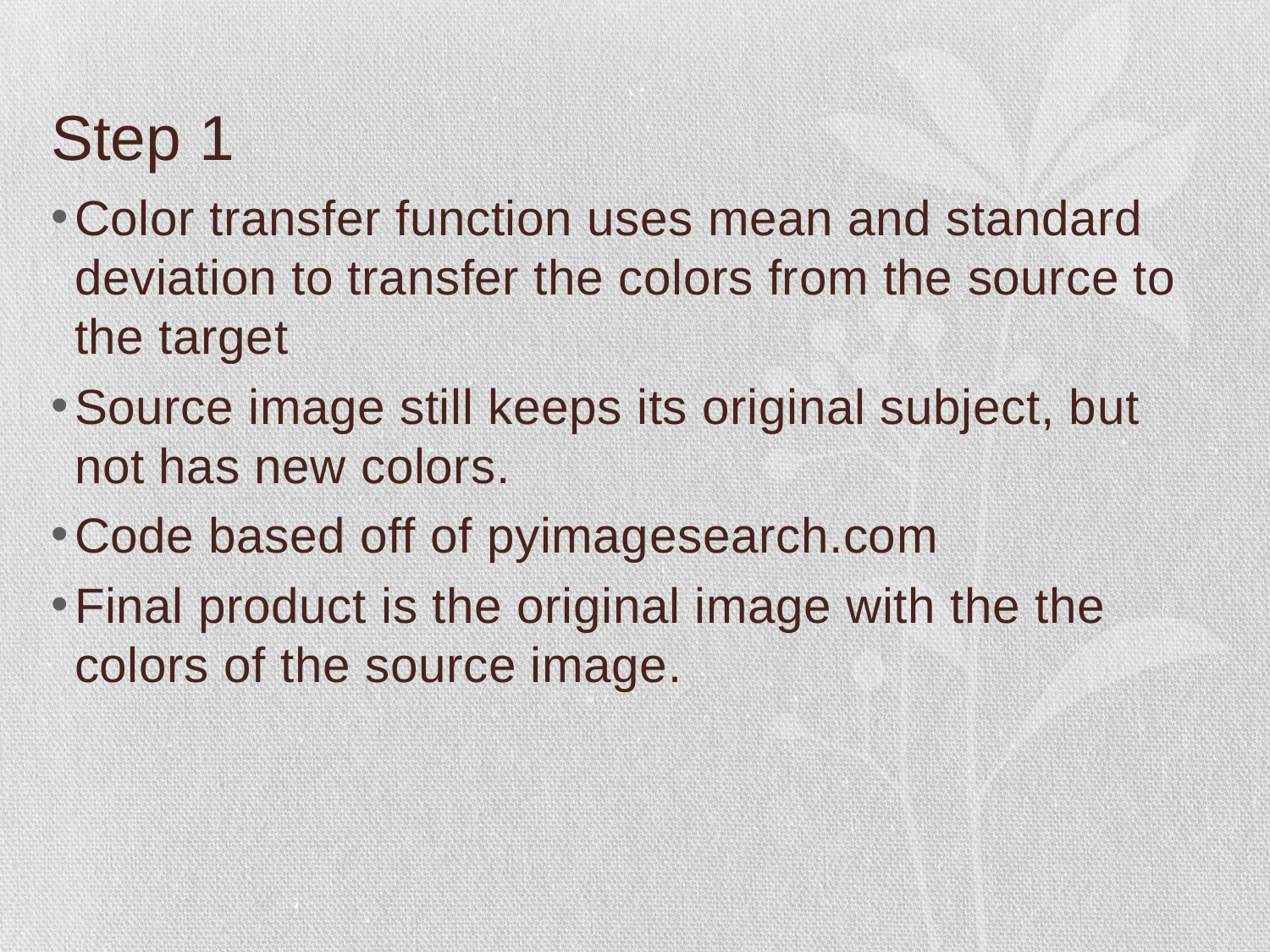

# Step 1
Color transfer function uses mean and standard deviation to transfer the colors from the source to the target
Source image still keeps its original subject, but not has new colors.
Code based off of pyimagesearch.com
Final product is the original image with the the colors of the source image.